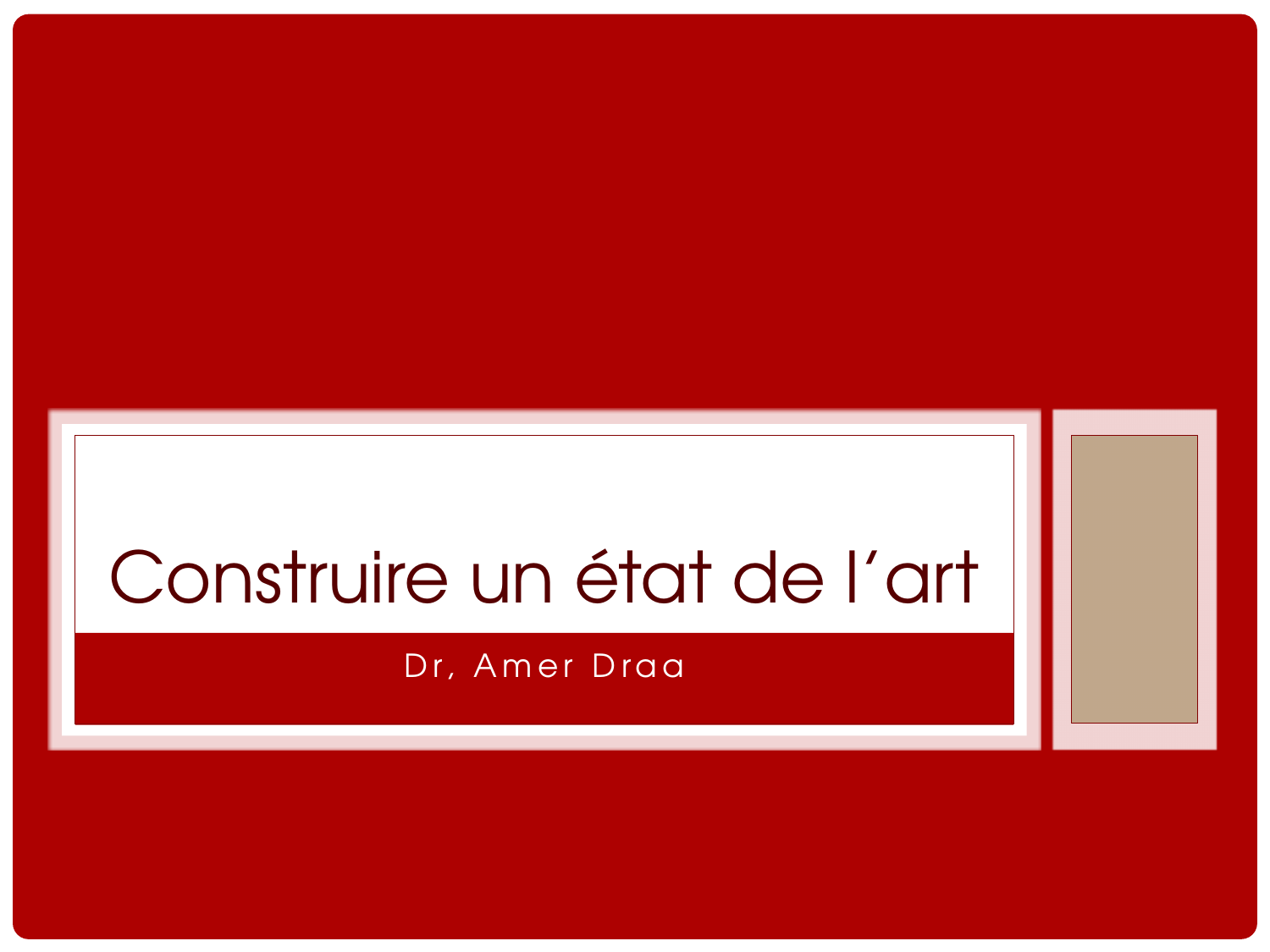

Construire un état de l’art
# Dr, Amer Draa